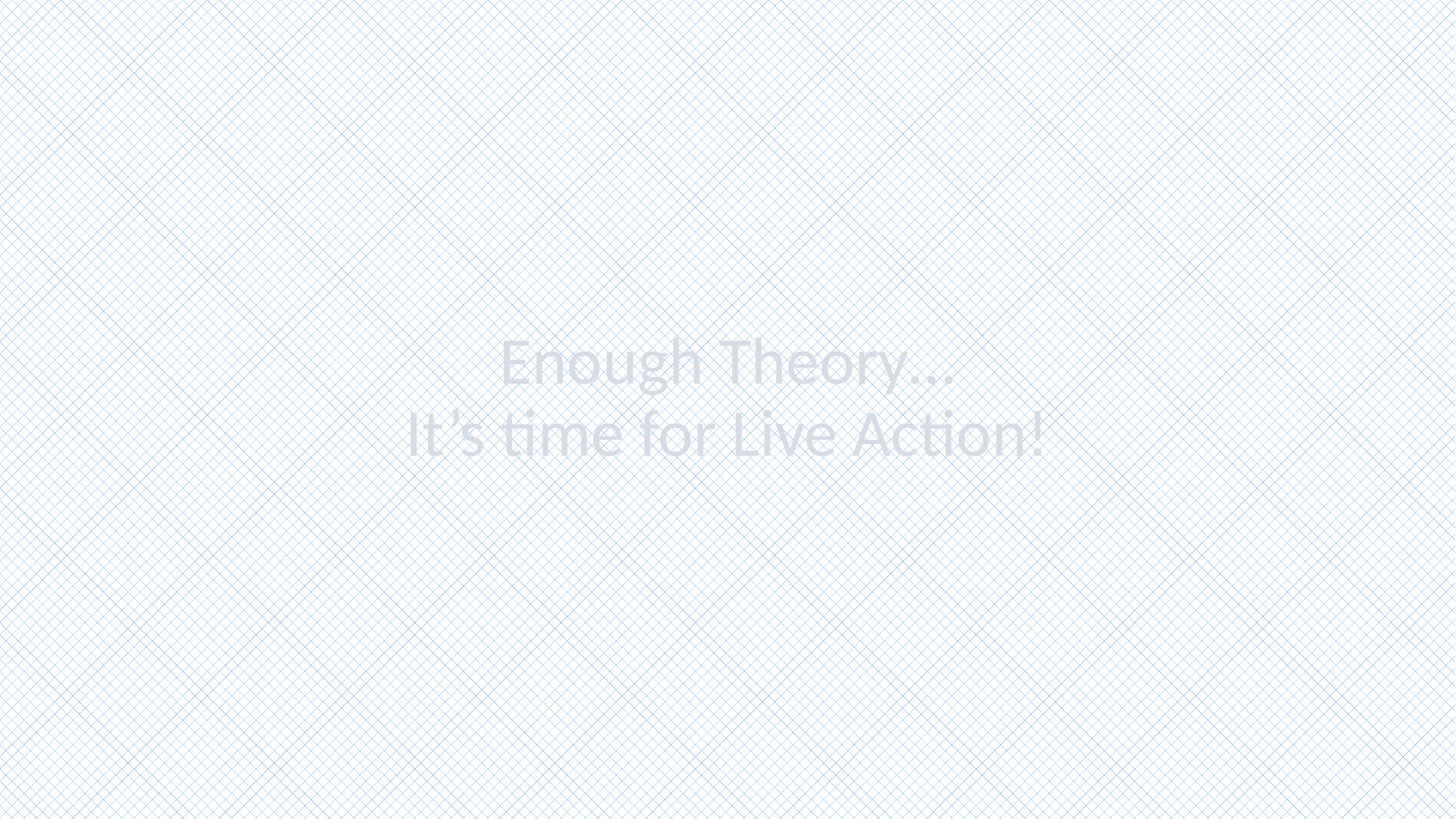

# Enough Theory… It’s time for Live Action!